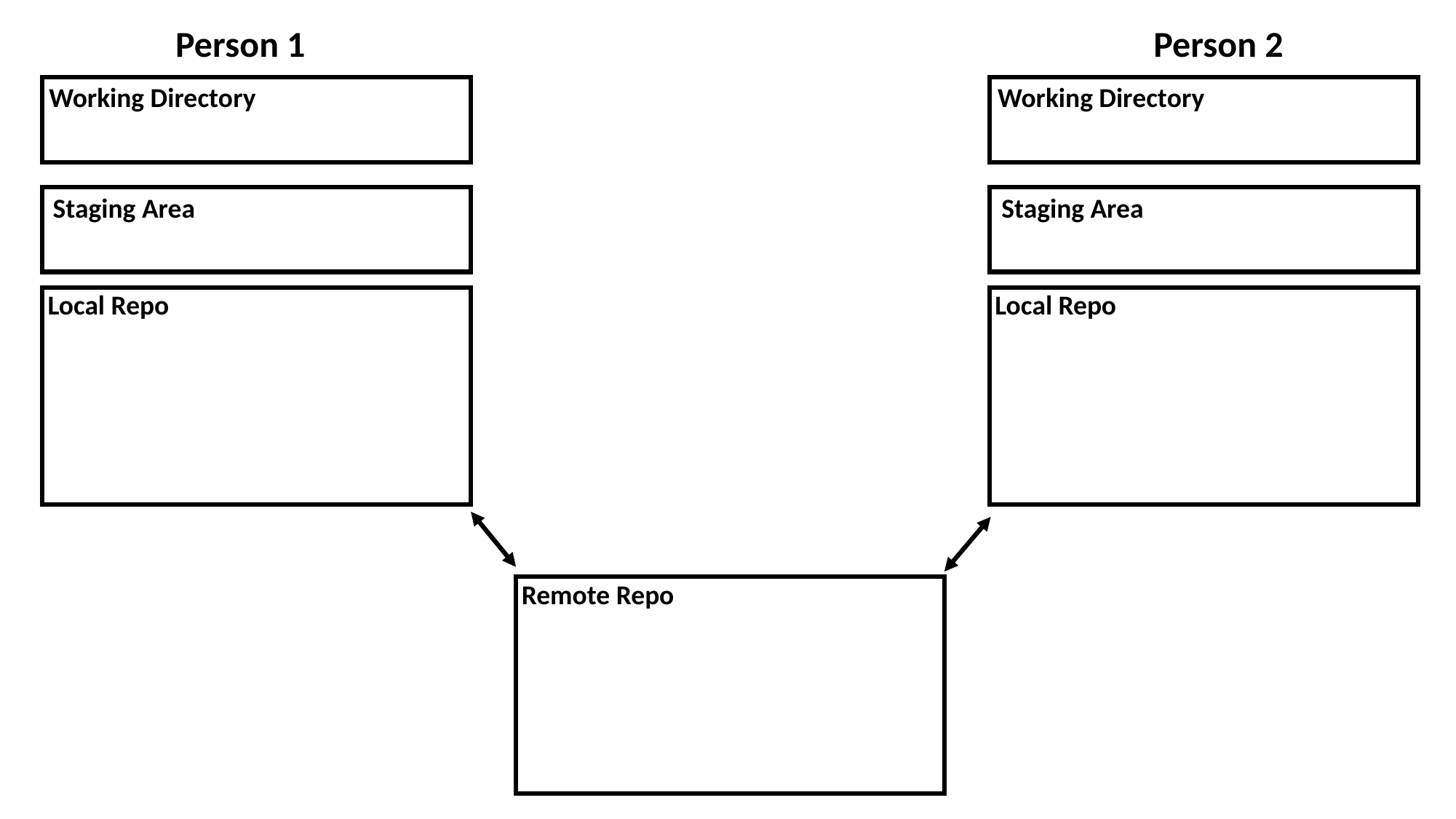

Person 1
Person 2
Working Directory
Working Directory

Staging Area
Staging Area

Local Repo
Local Repo

Remote Repo